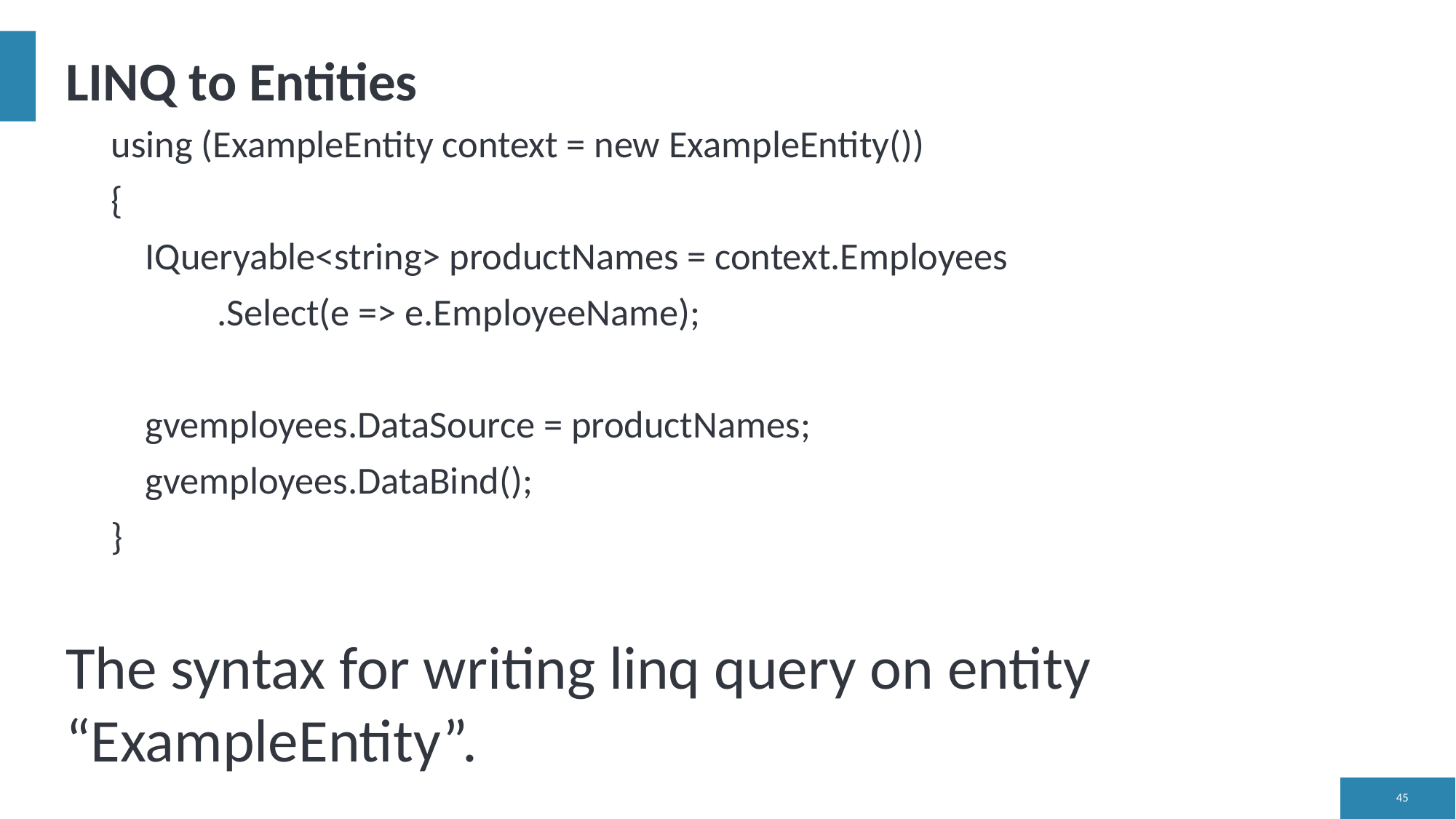

# LINQ to Entities
using (ExampleEntity context = new ExampleEntity())
{
    IQueryable<string> productNames = context.Employees
    						.Select(e => e.EmployeeName);

    gvemployees.DataSource = productNames;
    gvemployees.DataBind();
}
The syntax for writing linq query on entity “ExampleEntity”.
45